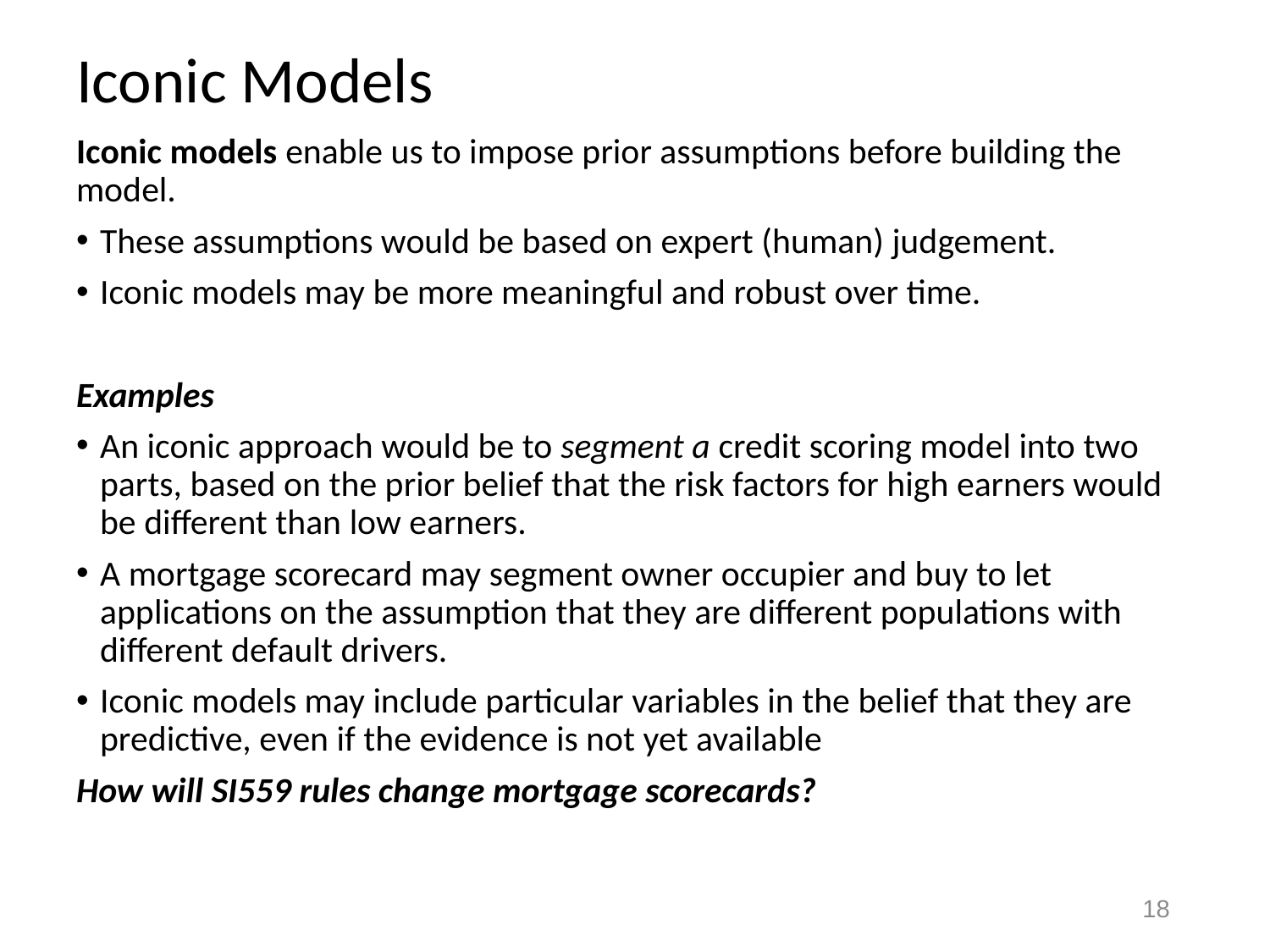

# Iconic Models
Iconic models enable us to impose prior assumptions before building the model.
These assumptions would be based on expert (human) judgement.
Iconic models may be more meaningful and robust over time.

Examples
An iconic approach would be to segment a credit scoring model into two parts, based on the prior belief that the risk factors for high earners would be different than low earners.
A mortgage scorecard may segment owner occupier and buy to let applications on the assumption that they are different populations with different default drivers.
Iconic models may include particular variables in the belief that they are predictive, even if the evidence is not yet available
How will SI559 rules change mortgage scorecards?

18